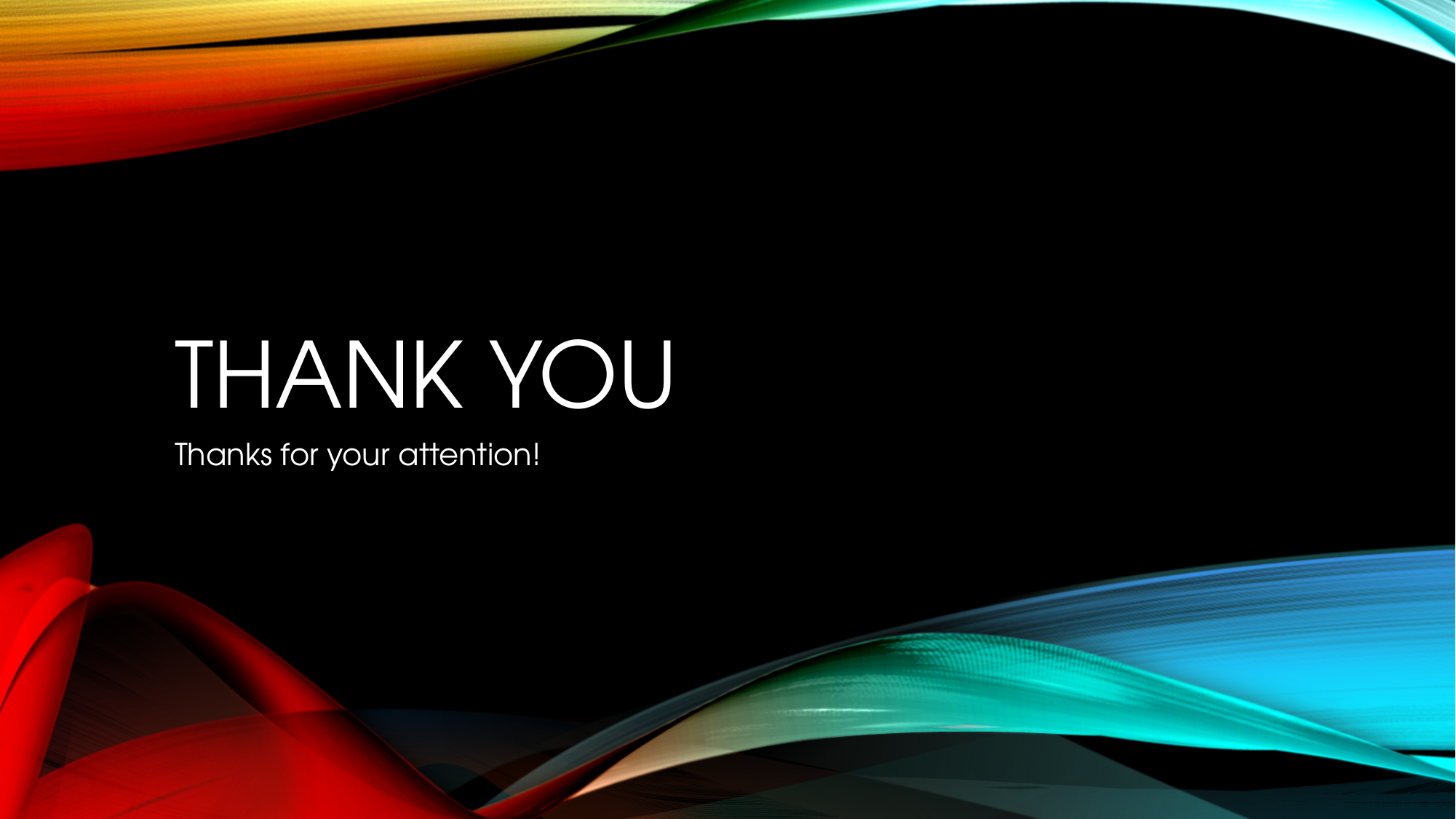

# Thank You
Thanks for your attention!